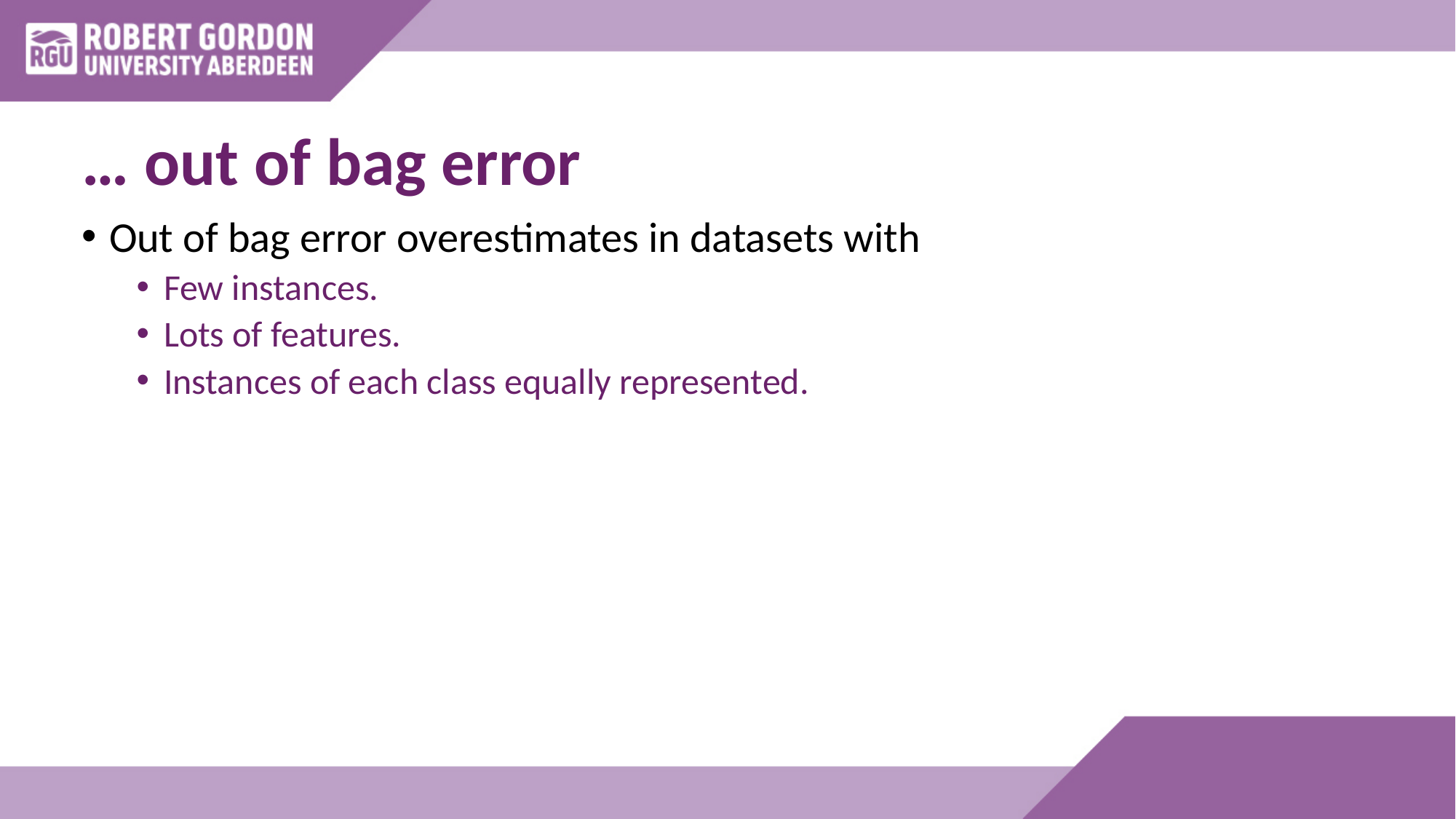

# … out of bag error
Out of bag error overestimates in datasets with
Few instances.
Lots of features.
Instances of each class equally represented.